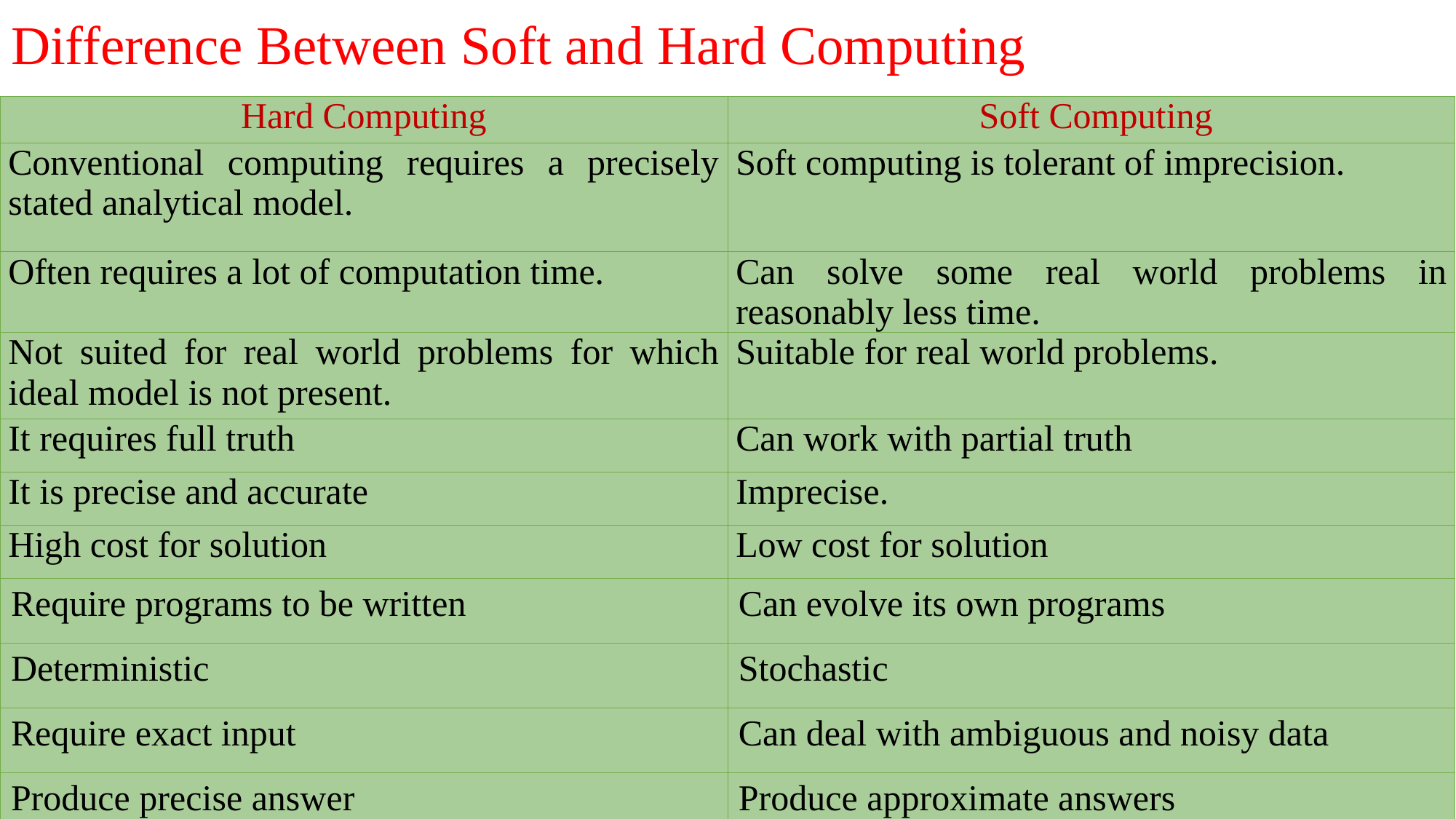

# Difference Between Soft and Hard Computing
| Hard Computing | Soft Computing |
| --- | --- |
| Conventional computing requires a precisely stated analytical model. | Soft computing is tolerant of imprecision. |
| Often requires a lot of computation time. | Can solve some real world problems in reasonably less time. |
| Not suited for real world problems for which ideal model is not present. | Suitable for real world problems. |
| It requires full truth | Can work with partial truth |
| It is precise and accurate | Imprecise. |
| High cost for solution | Low cost for solution |
| Require programs to be written | Can evolve its own programs |
| Deterministic | Stochastic |
| Require exact input | Can deal with ambiguous and noisy data |
| Produce precise answer | Produce approximate answers |